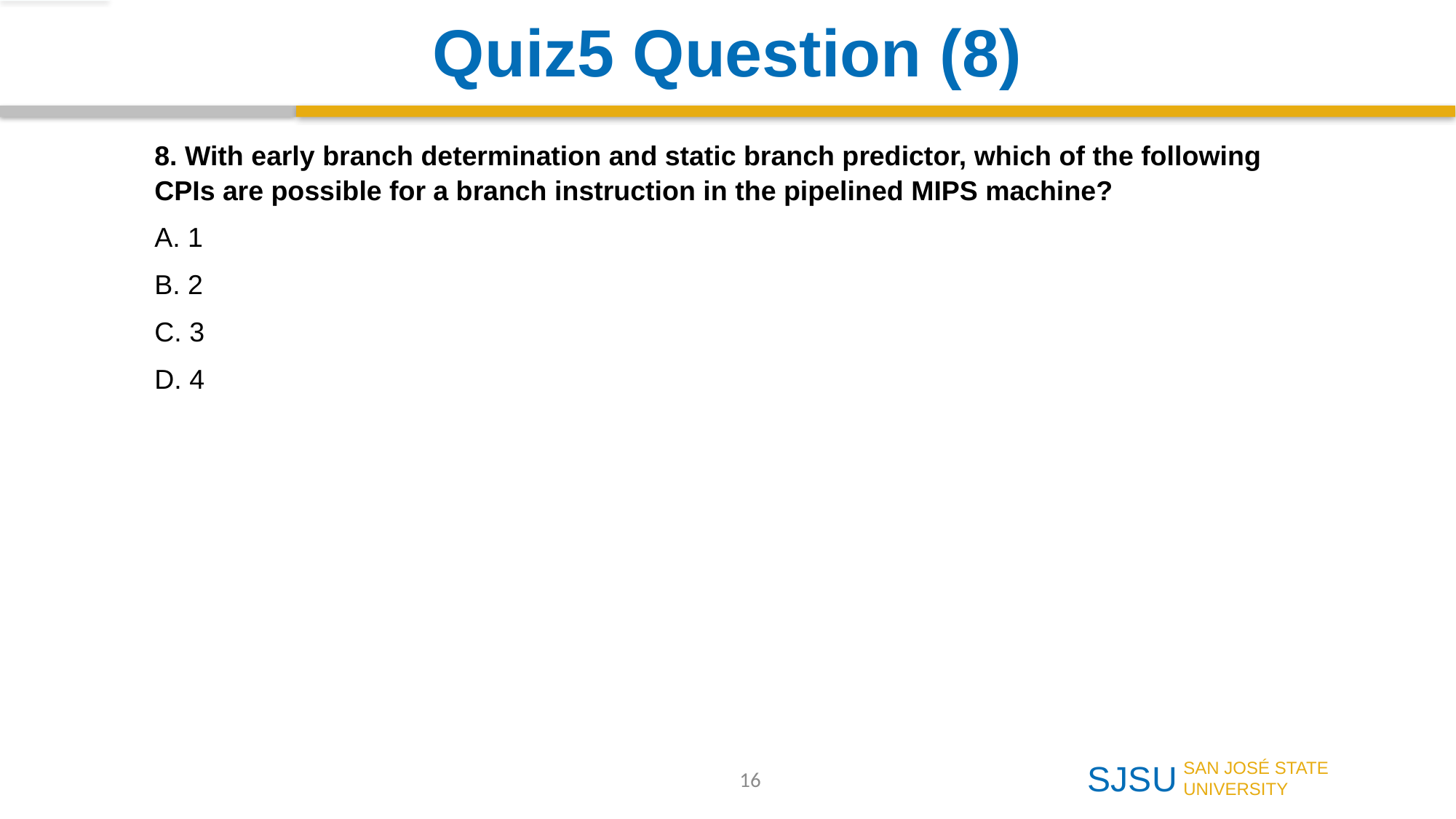

# Quiz5 Question (8)
8. With early branch determination and static branch predictor, which of the following CPIs are possible for a branch instruction in the pipelined MIPS machine?
A. 1
B. 2
C. 3
D. 4
16